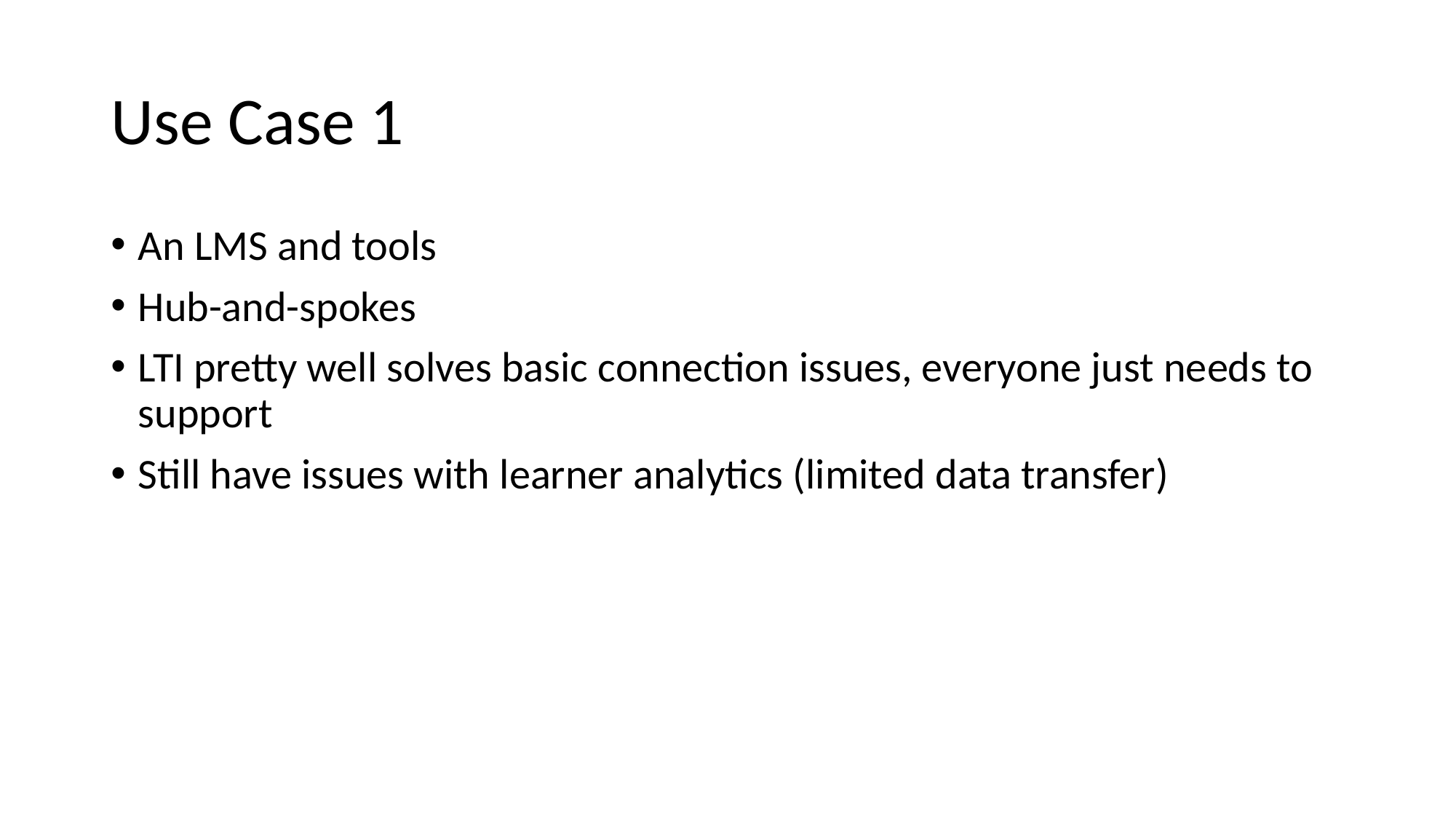

# Use Case 1
An LMS and tools
Hub-and-spokes
LTI pretty well solves basic connection issues, everyone just needs to support
Still have issues with learner analytics (limited data transfer)